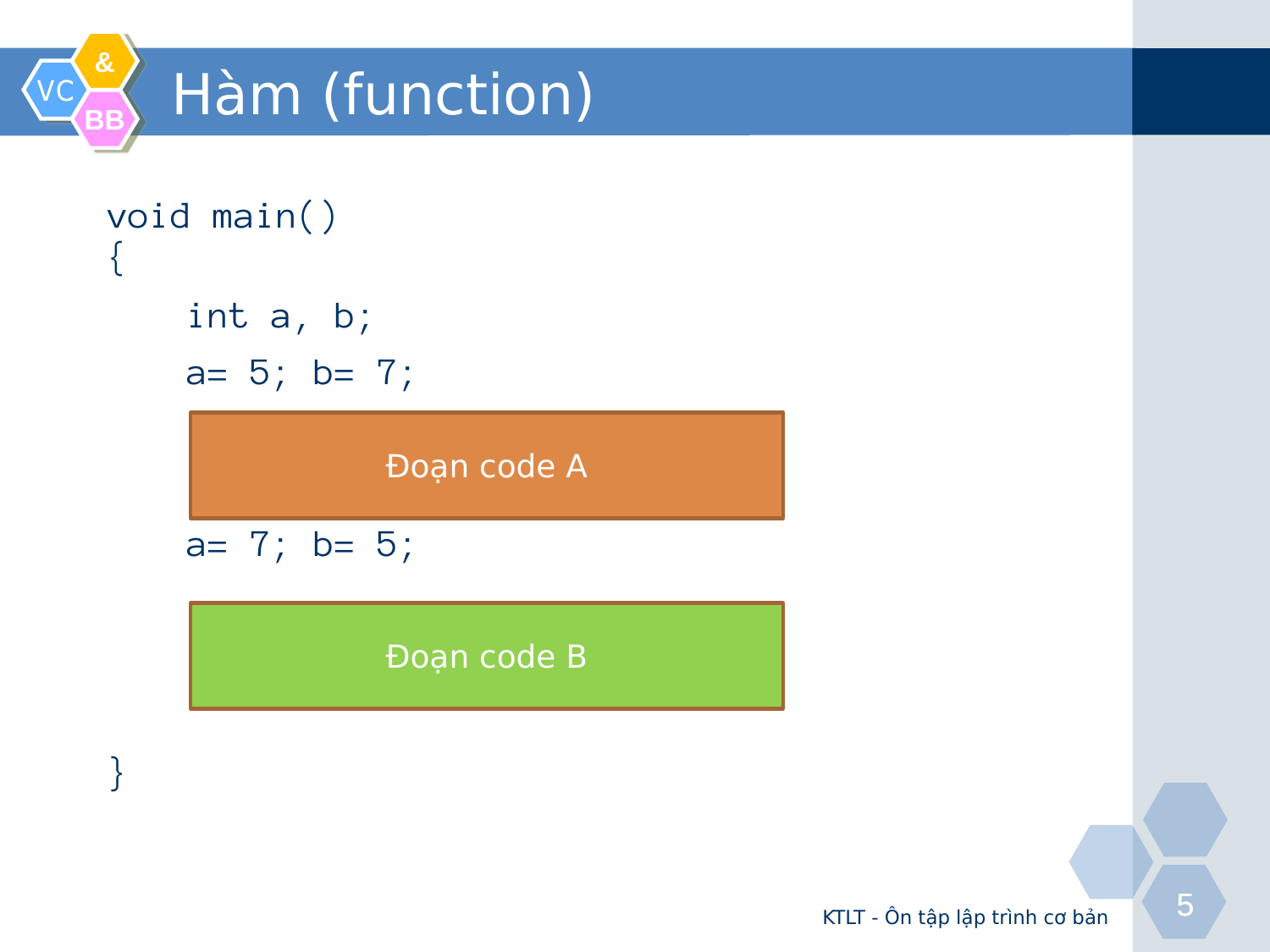

# Hàm (function)
void main()
{
	int a, b;
	a= 5; b= 7;

	a= 7; b= 5;

}
Đoạn code A
Đoạn code B
KTLT - Ôn tập lập trình cơ bản